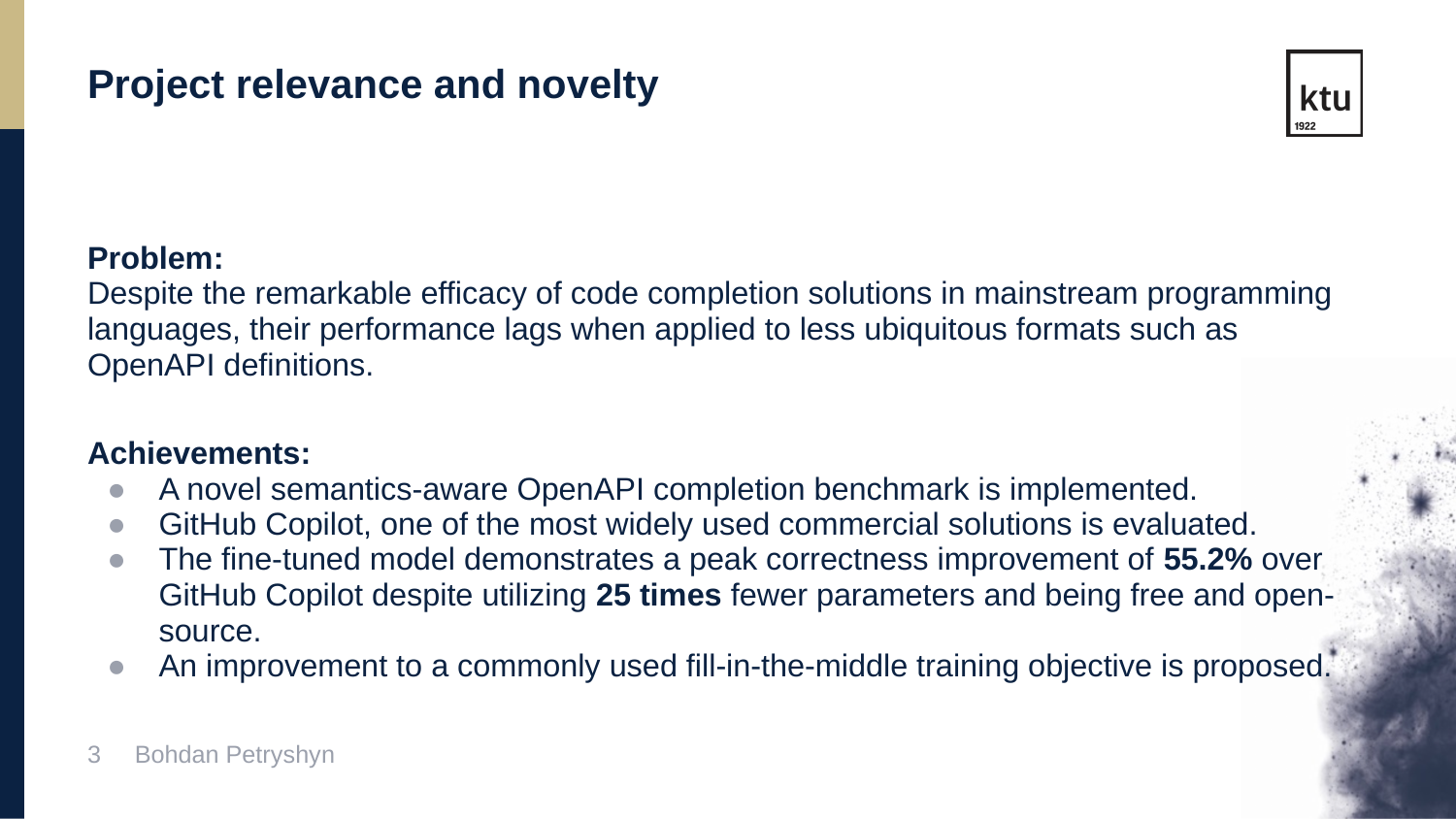

Project relevance and novelty
Problem:
Despite the remarkable efficacy of code completion solutions in mainstream programming languages, their performance lags when applied to less ubiquitous formats such as OpenAPI definitions.

Achievements:
A novel semantics-aware OpenAPI completion benchmark is implemented.
GitHub Copilot, one of the most widely used commercial solutions is evaluated.
The fine-tuned model demonstrates a peak correctness improvement of 55.2% over GitHub Copilot despite utilizing 25 times fewer parameters and being free and open-source.
An improvement to a commonly used fill-in-the-middle training objective is proposed.

3     Bohdan Petryshyn